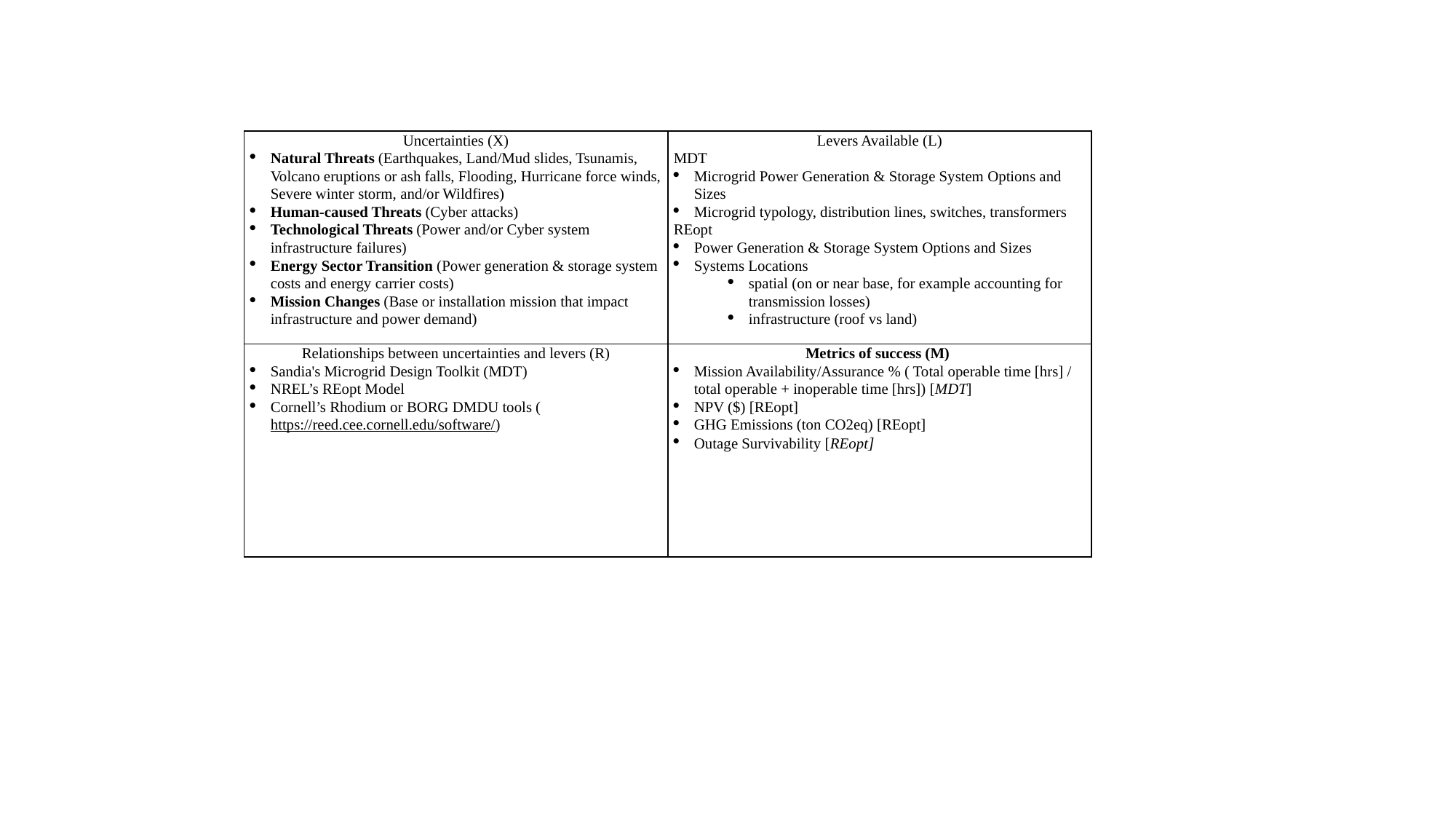

| Uncertainties (X) Natural Threats (Earthquakes, Land/Mud slides, Tsunamis, Volcano eruptions or ash falls, Flooding, Hurricane force winds, Severe winter storm, and/or Wildfires) Human-caused Threats (Cyber attacks) Technological Threats (Power and/or Cyber system infrastructure failures) Energy Sector Transition (Power generation & storage system costs and energy carrier costs) Mission Changes (Base or installation mission that impact infrastructure and power demand) | Levers Available (L) MDT Microgrid Power Generation & Storage System Options and Sizes Microgrid typology, distribution lines, switches, transformers REopt Power Generation & Storage System Options and Sizes Systems Locations spatial (on or near base, for example accounting for transmission losses) infrastructure (roof vs land) |
| --- | --- |
| Relationships between uncertainties and levers (R) Sandia's Microgrid Design Toolkit (MDT) NREL’s REopt Model Cornell’s Rhodium or BORG DMDU tools (https://reed.cee.cornell.edu/software/) | Metrics of success (M)  Mission Availability/Assurance % ( Total operable time [hrs] / total operable + inoperable time [hrs]) [MDT] NPV ($) [REopt] GHG Emissions (ton CO2eq) [REopt] Outage Survivability [REopt] |